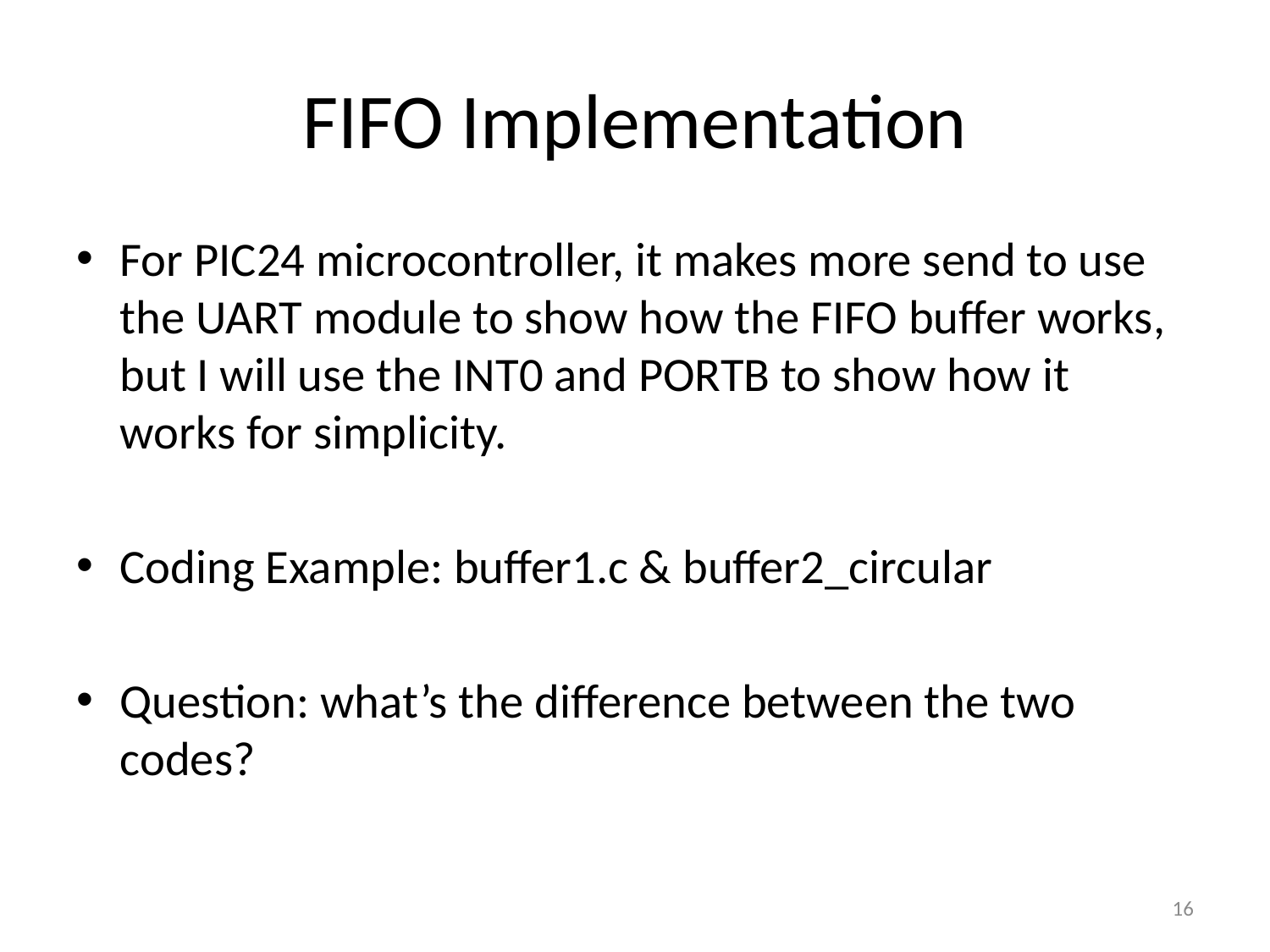

# FIFO Implementation
For PIC24 microcontroller, it makes more send to use the UART module to show how the FIFO buffer works, but I will use the INT0 and PORTB to show how it works for simplicity.

Coding Example: buffer1.c & buffer2_circular

Question: what’s the difference between the two codes?
16